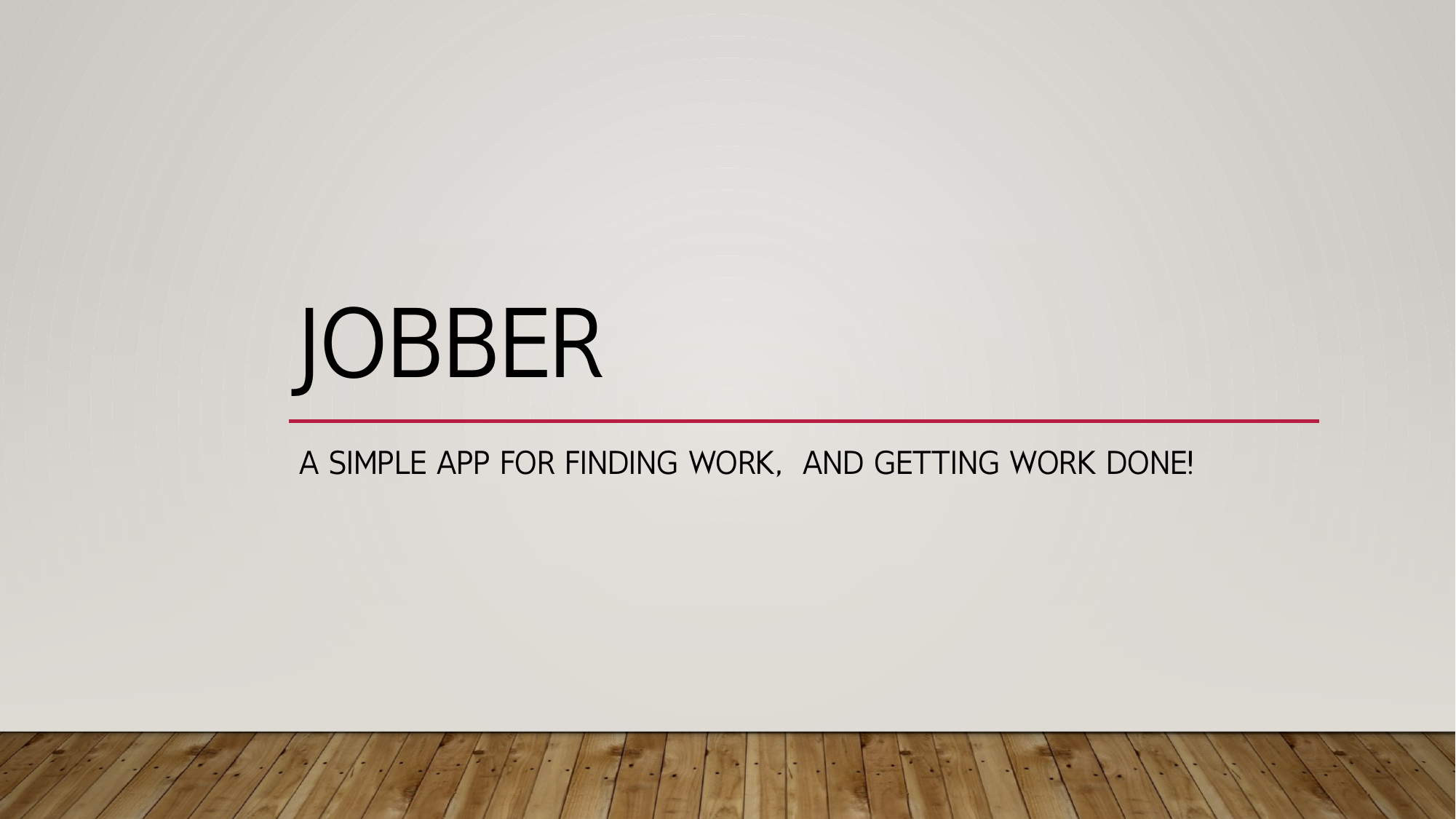

# Jobber
A simple app for finding work,  and getting work done!